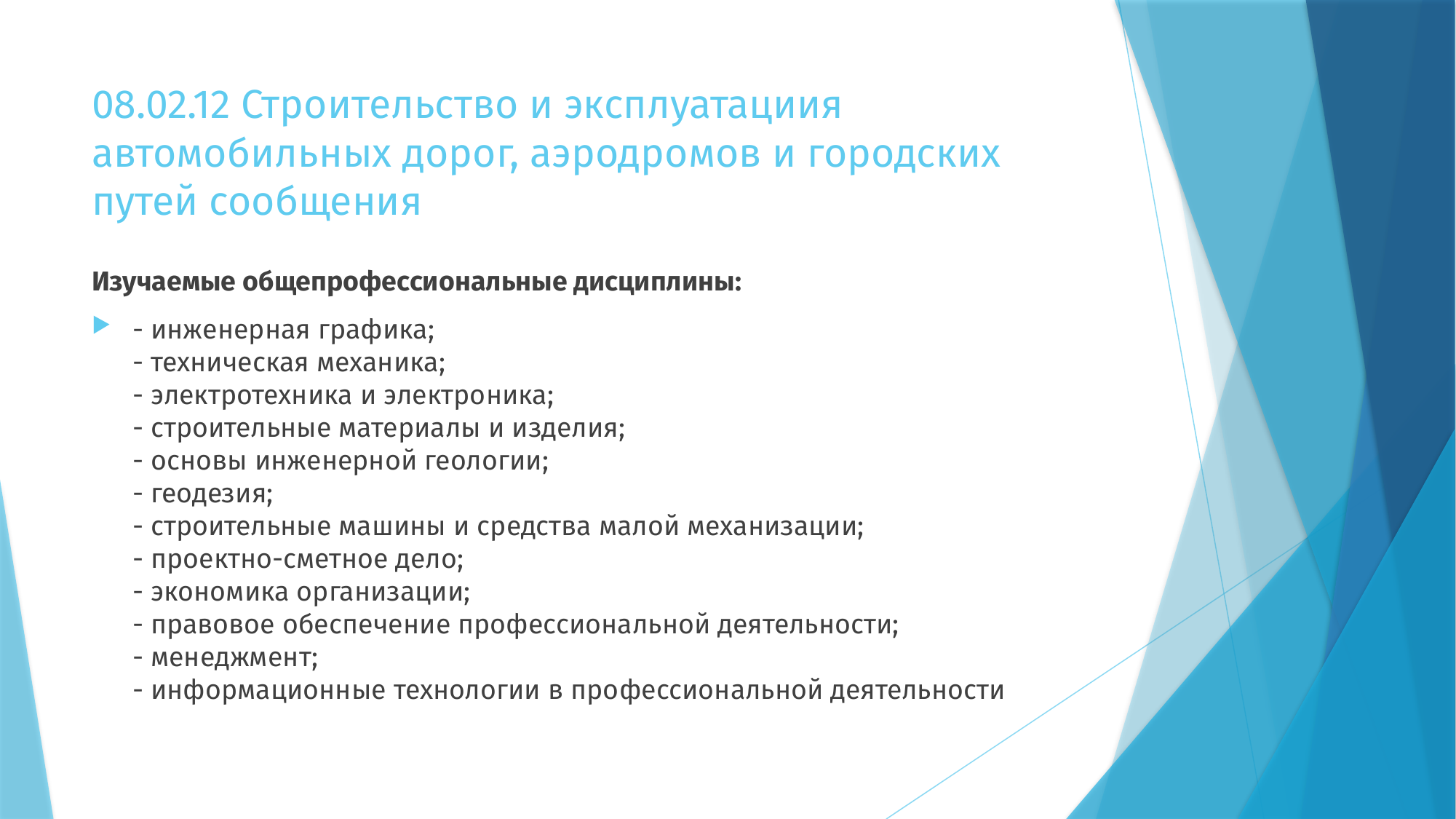

# 08.02.12 Строительство и эксплуатациия автомобильных дорог, аэродромов и городских путей сообщения
Изучаемые общепрофессиональные дисциплины:
- инженерная графика;
- техническая механика;
- электротехника и электроника;
- строительные материалы и изделия;
- основы инженерной геологии;
- геодезия;
- строительные машины и средства малой механизации;
- проектно-сметное дело;
- экономика организации;
- правовое обеспечение профессиональной деятельности;
- менеджмент;
- информационные технологии в профессиональной деятельности